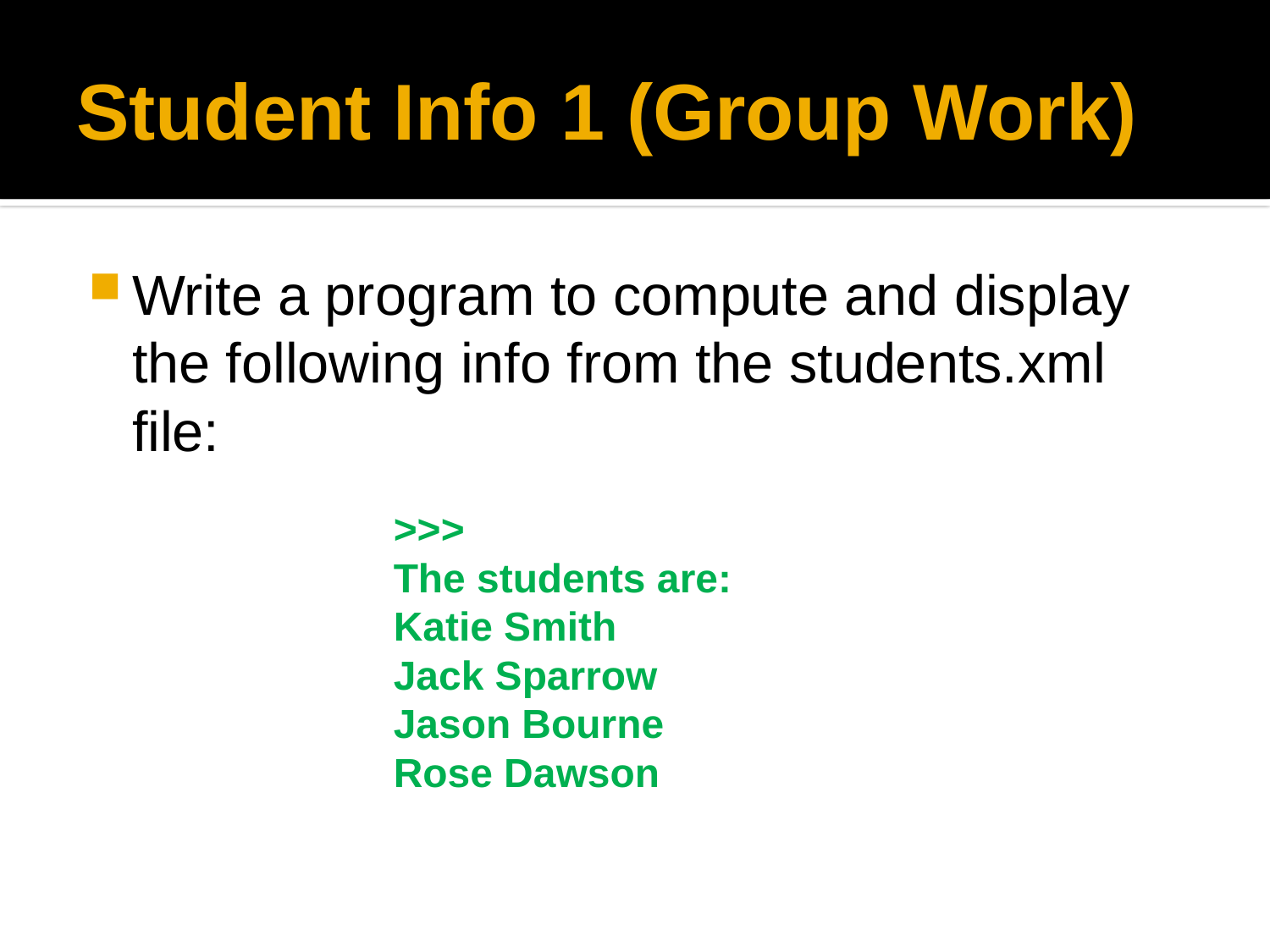

# Student Info 1 (Group Work)
Write a program to compute and display the following info from the students.xml file:

>>>
The students are:
Katie Smith
Jack Sparrow
Jason Bourne
Rose Dawson